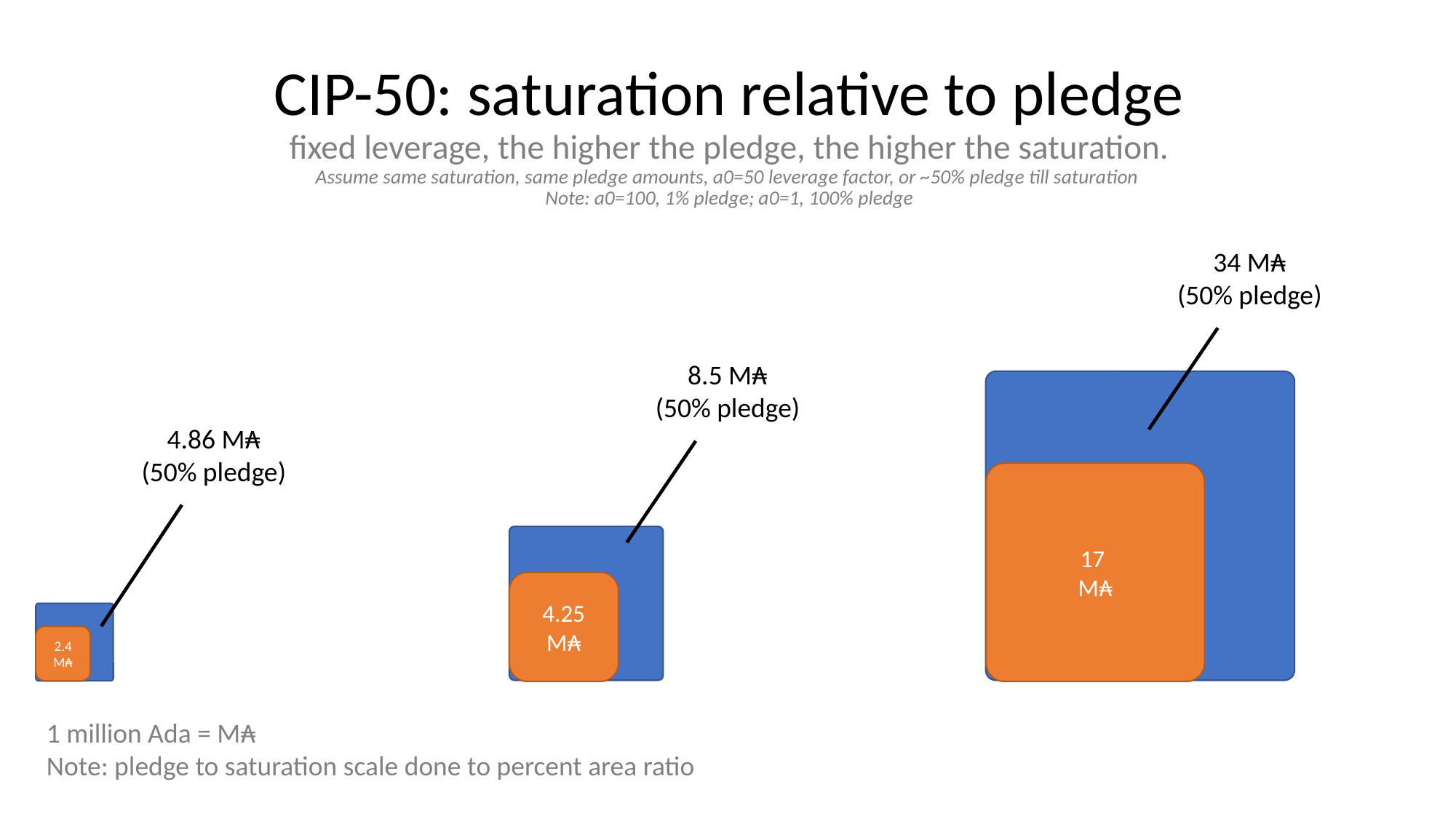

# CIP-50: saturation relative to pledge fixed leverage, the higher the pledge, the higher the saturation. Assume same saturation, same pledge amounts, a0=50 leverage factor, or ~50% pledge till saturation Note: a0=100, 1% pledge; a0=1, 100% pledge
34 M₳
(50% pledge)
8.5 M₳
(50% pledge)

4.86 M₳
(50% pledge)

17
M₳

4.25 M₳

2.4 M₳
1 million Ada = M₳
Note: pledge to saturation scale done to percent area ratio